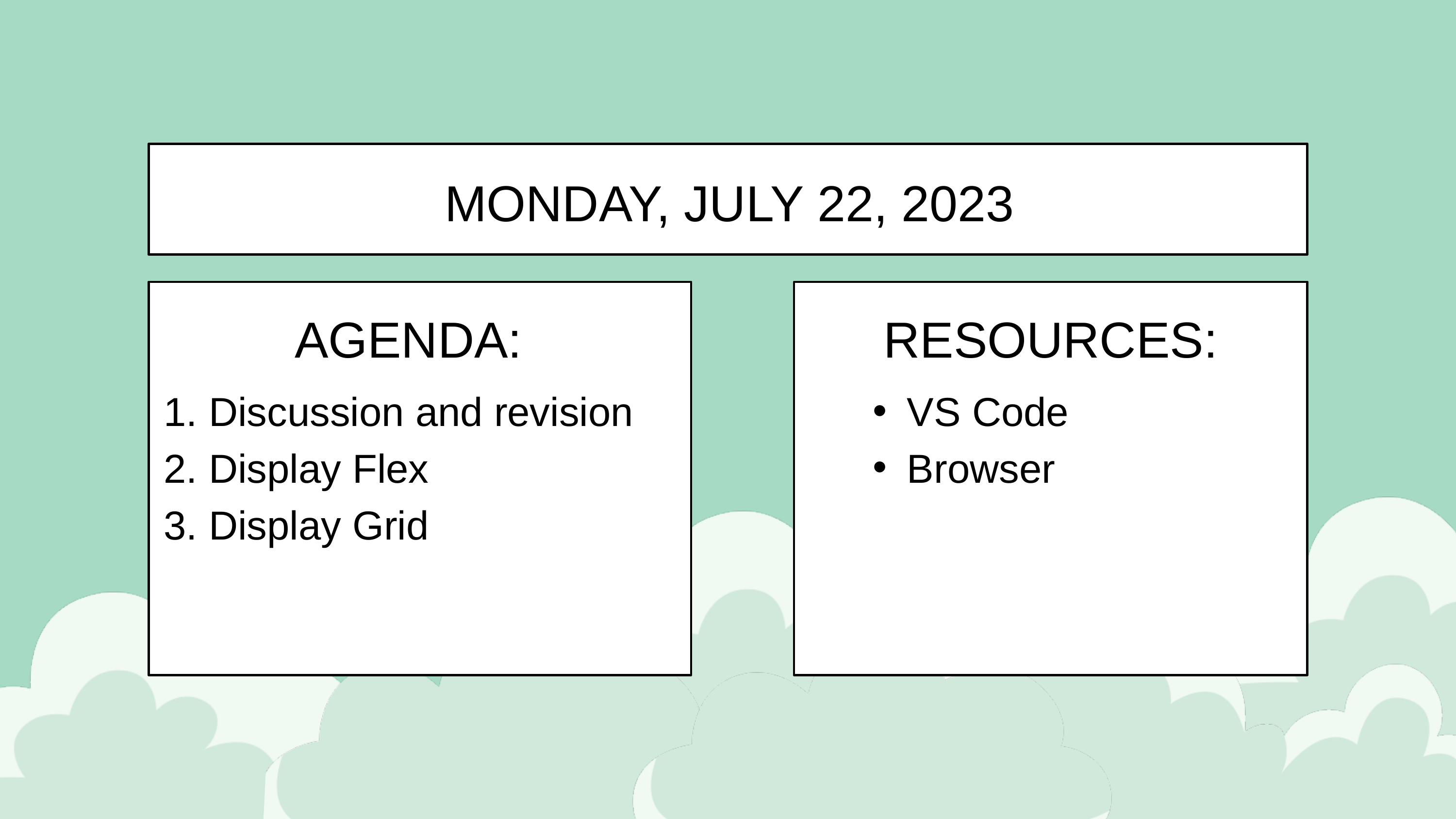

MONDAY, JULY 22, 2023

AGENDA:
RESOURCES:
1. Discussion and revision
2. Display Flex
3. Display Grid
VS Code
Browser